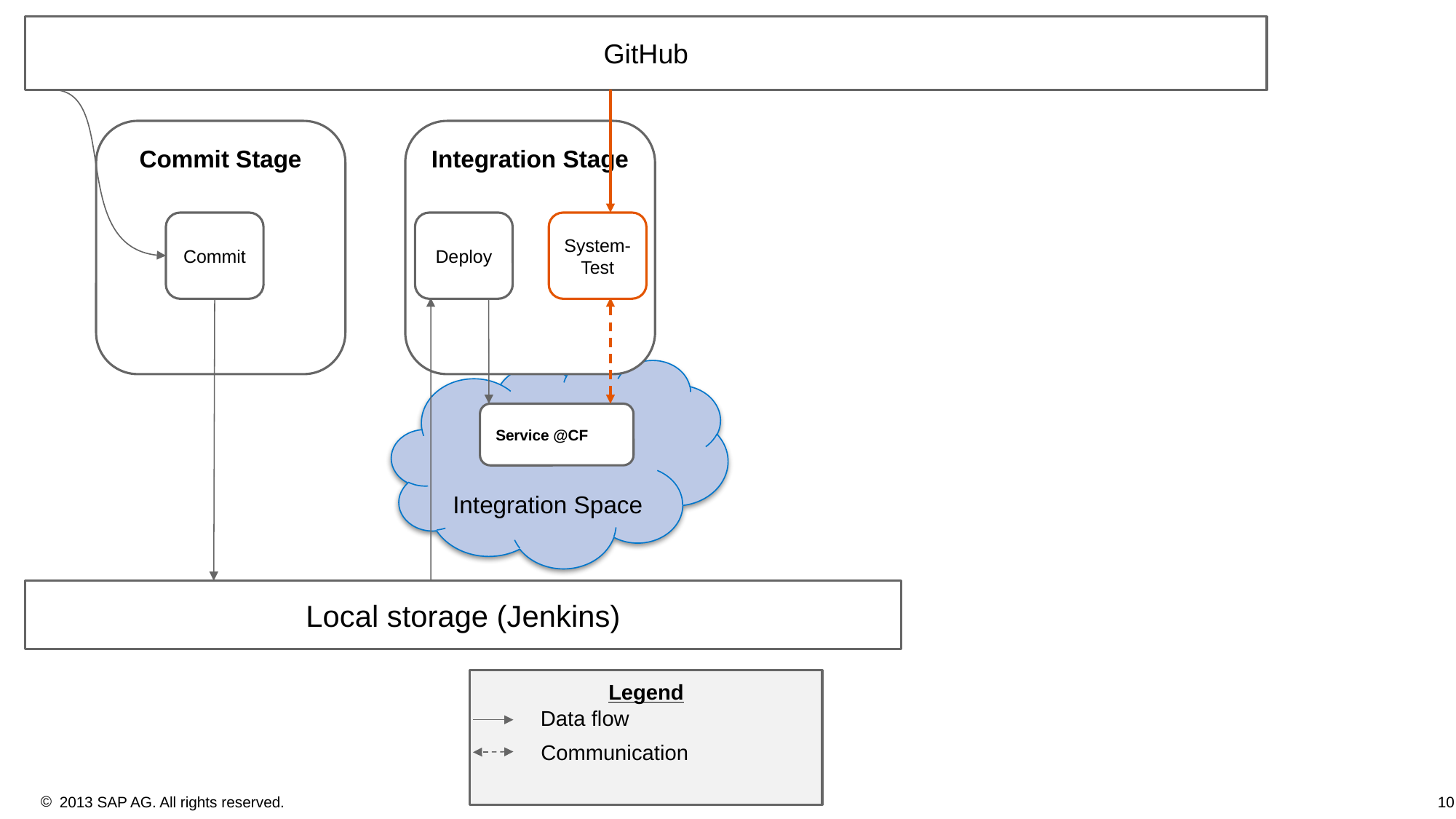

GitHub
Commit Stage
Integration Stage
Commit
System-Test
Deploy
Integration Space
Service @CF
Local storage (Jenkins)
Legend
Data flow
Communication